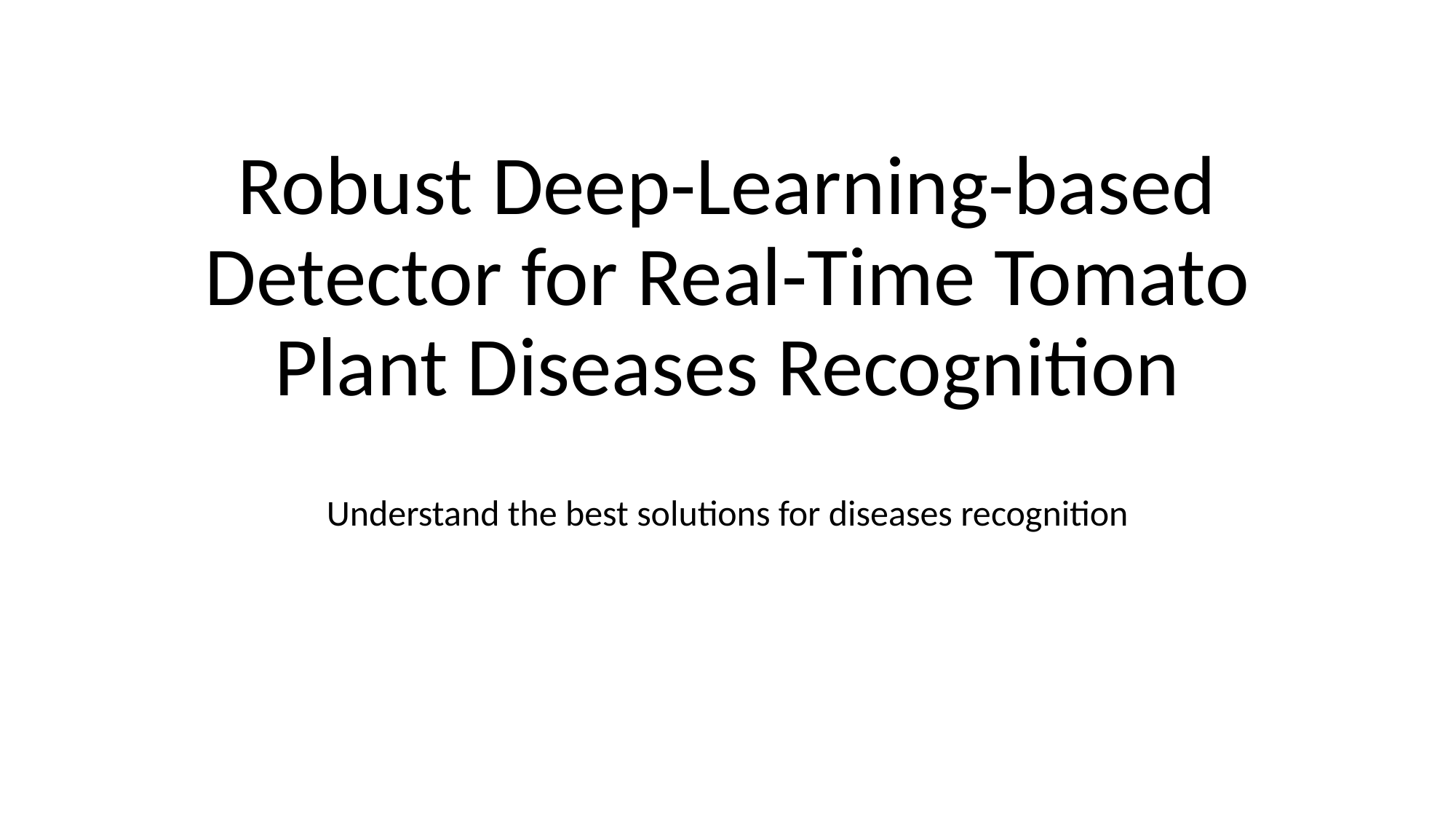

# Robust Deep-Learning-based Detector for Real-Time Tomato Plant Diseases Recognition

Understand the best solutions for diseases recognition